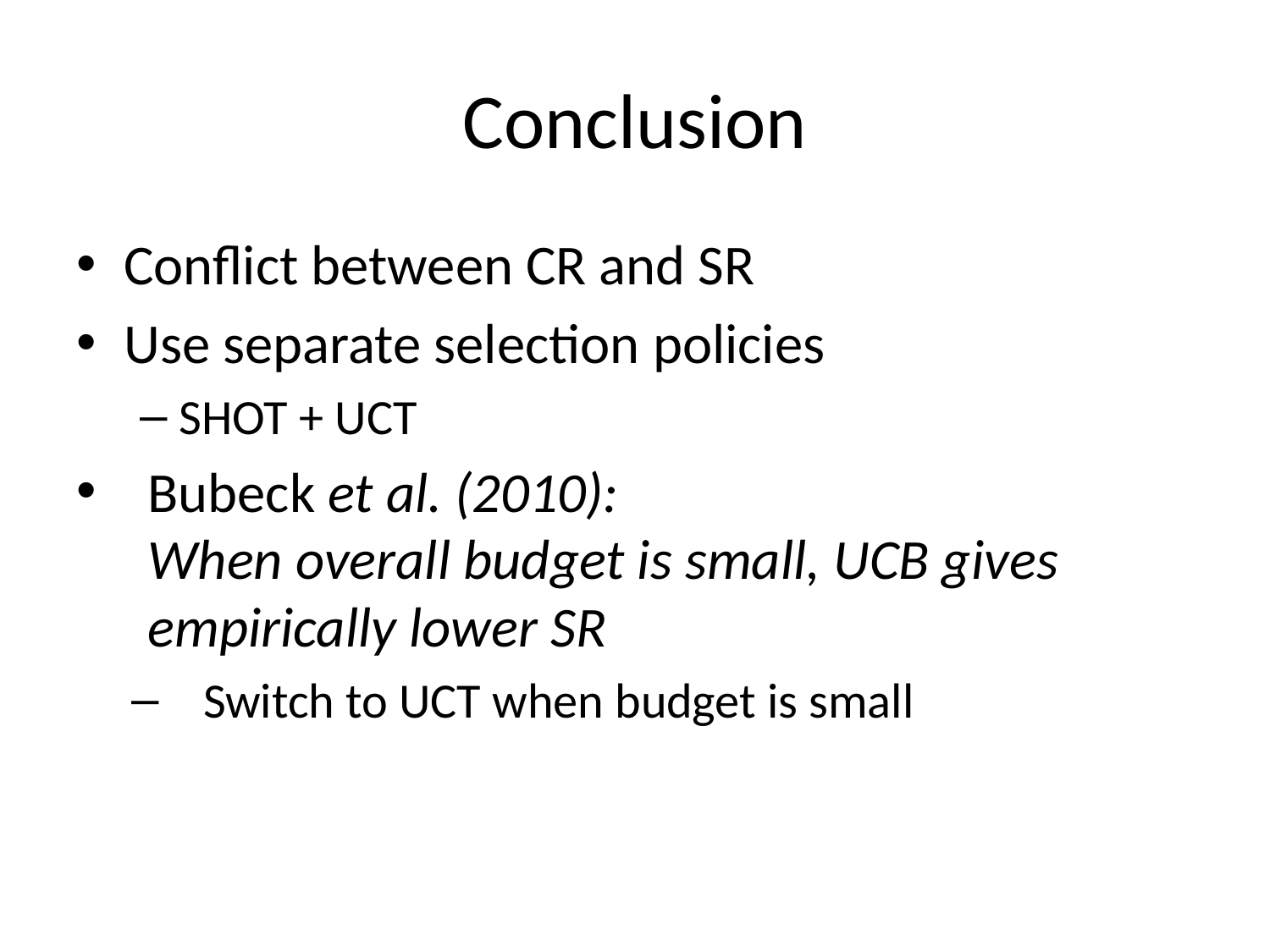

# Conclusion
Conflict between CR and SR
Use separate selection policies
SHOT + UCT
Bubeck et al. (2010):
When overall budget is small, UCB gives empirically lower SR
Switch to UCT when budget is small